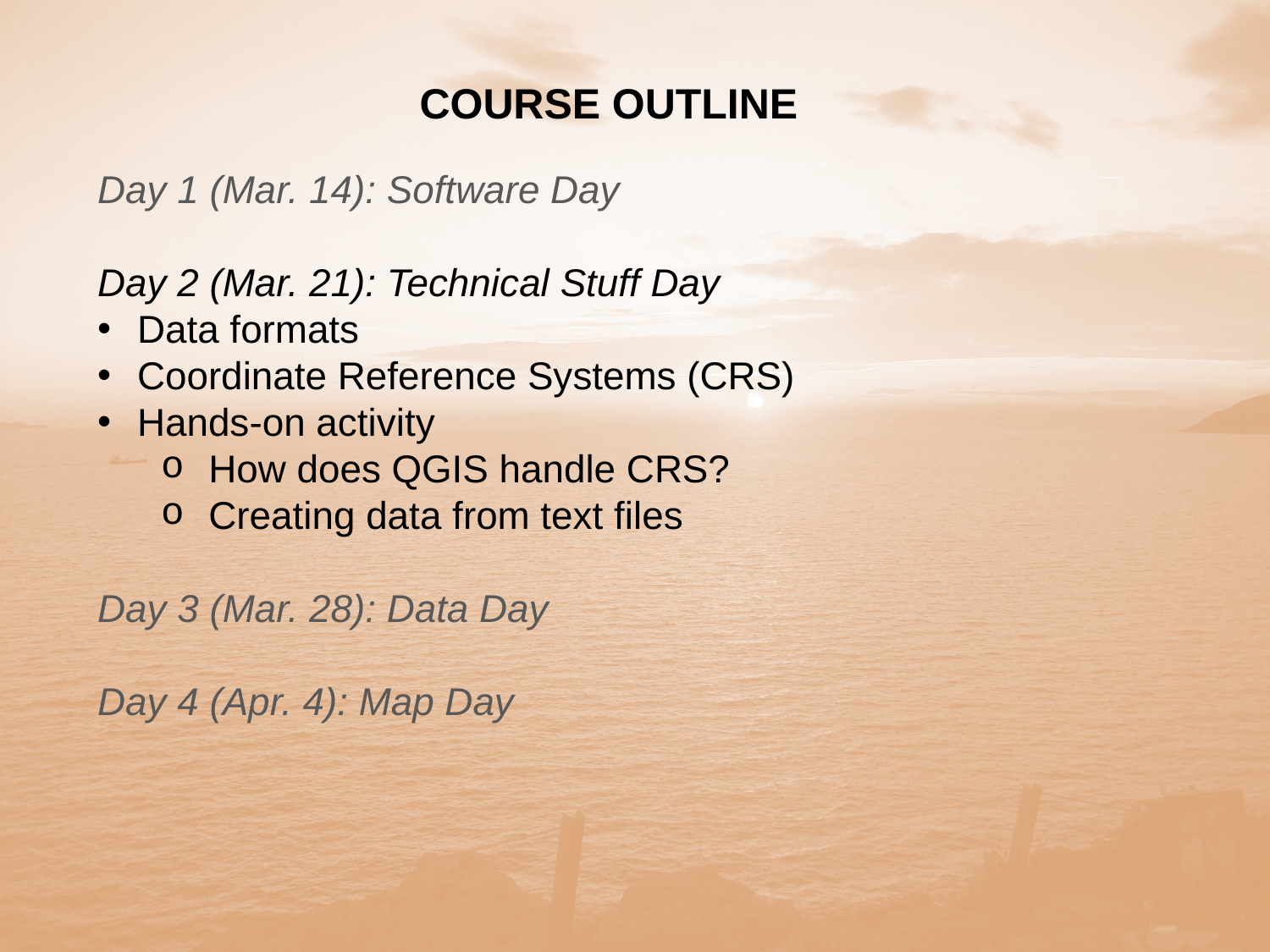

COURSE OUTLINE

Day 1 (Mar. 14): Software Day

Day 2 (Mar. 21): Technical Stuff Day
Data formats
Coordinate Reference Systems (CRS)
Hands-on activity
How does QGIS handle CRS?
Creating data from text files

Day 3 (Mar. 28): Data Day

Day 4 (Apr. 4): Map Day